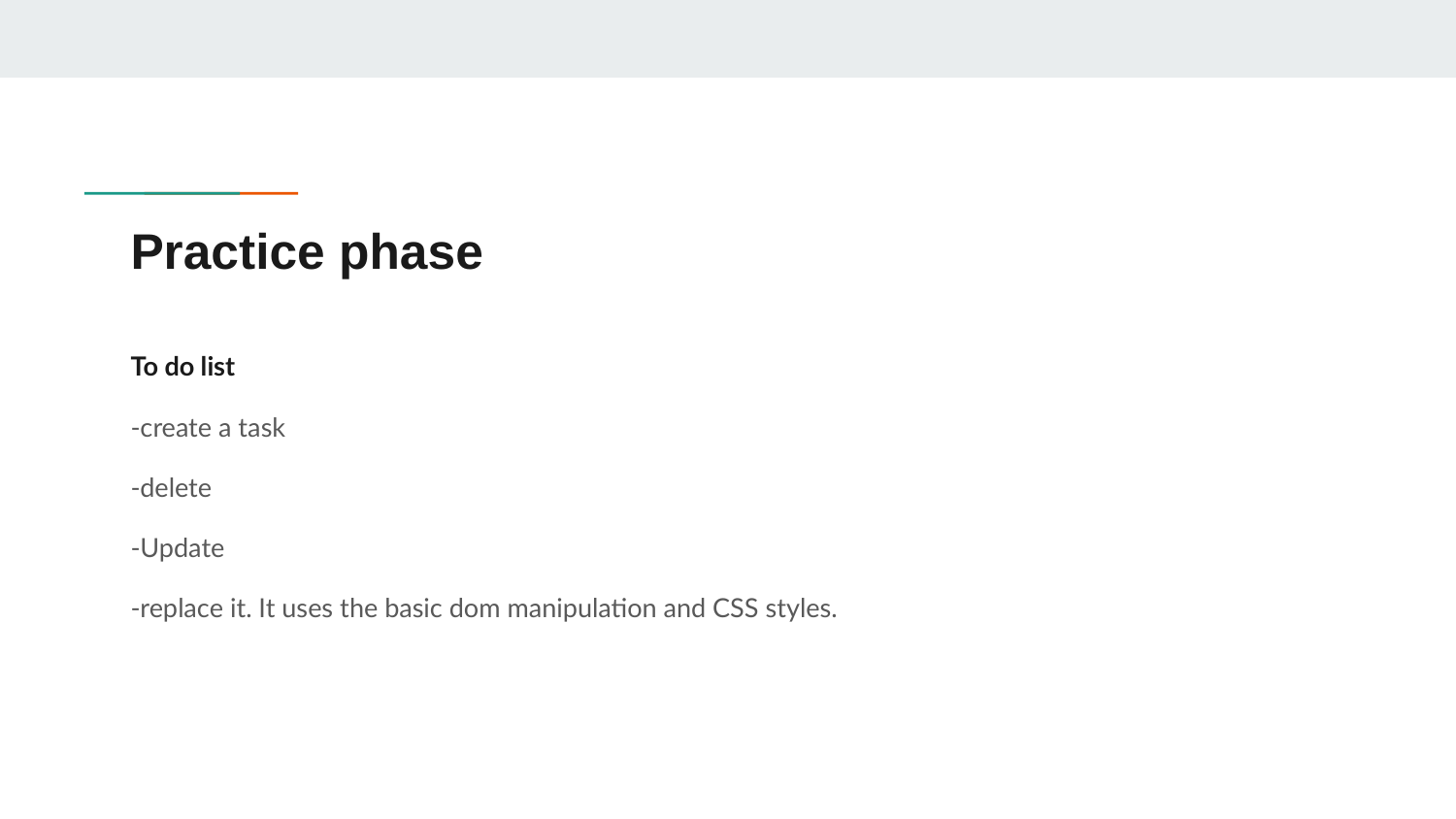

# Practice phase
To do list
-create a task
-delete
-Update
-replace it. It uses the basic dom manipulation and CSS styles.